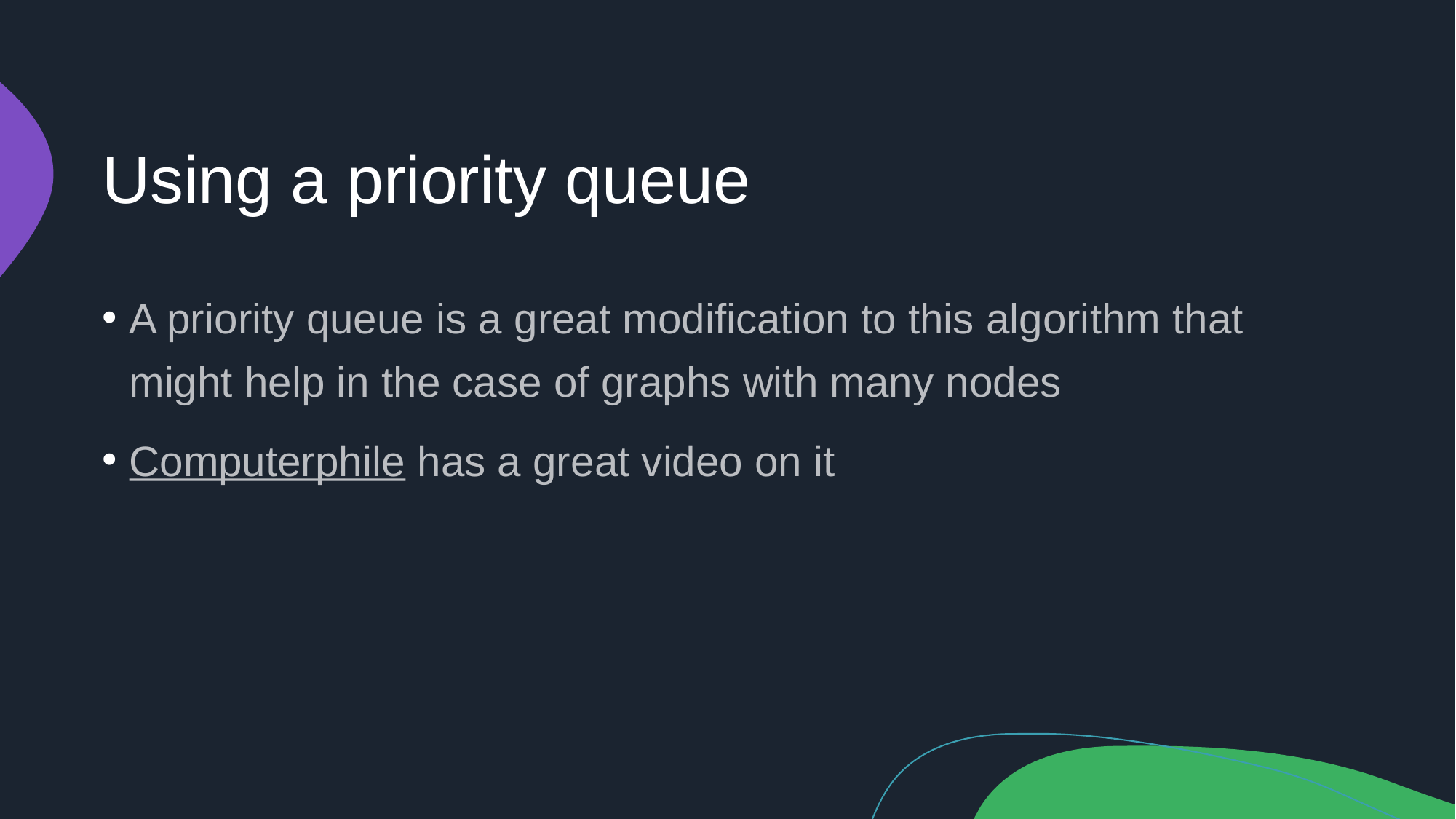

# Using a priority queue
A priority queue is a great modification to this algorithm that might help in the case of graphs with many nodes
Computerphile has a great video on it